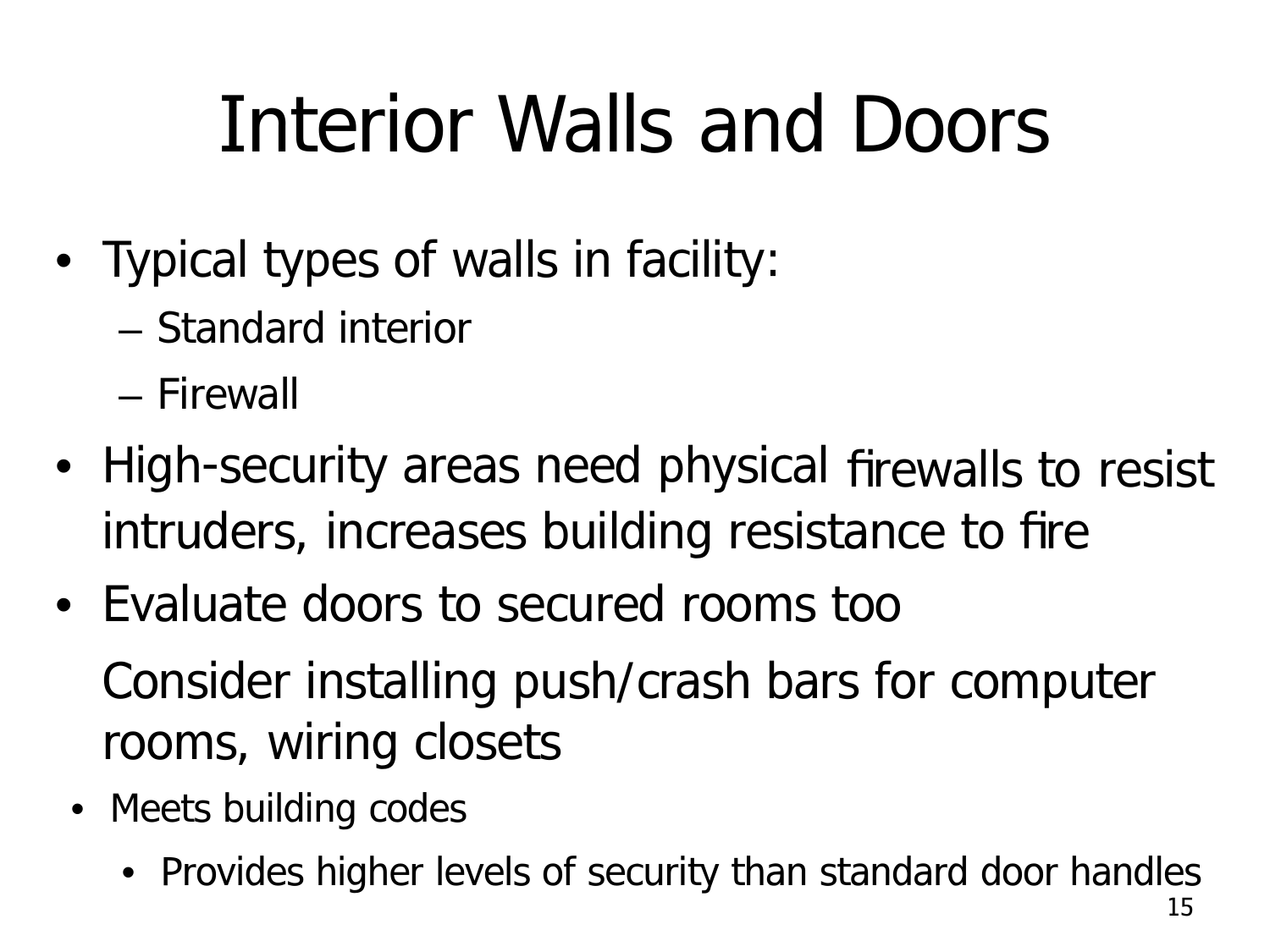

Interior
Walls
and
Doors
•  Typical types of walls in facility:
– Standard interior
– Firewall
•  High-security areas need physical
firewalls to
resist
intruders, increases building resistance to fire
•  Evaluate doors to secured rooms too
	Consider installing push/crash bars for computer rooms, wiring closets
•  Meets building codes
•  Provides higher levels of security than standard door handles
15